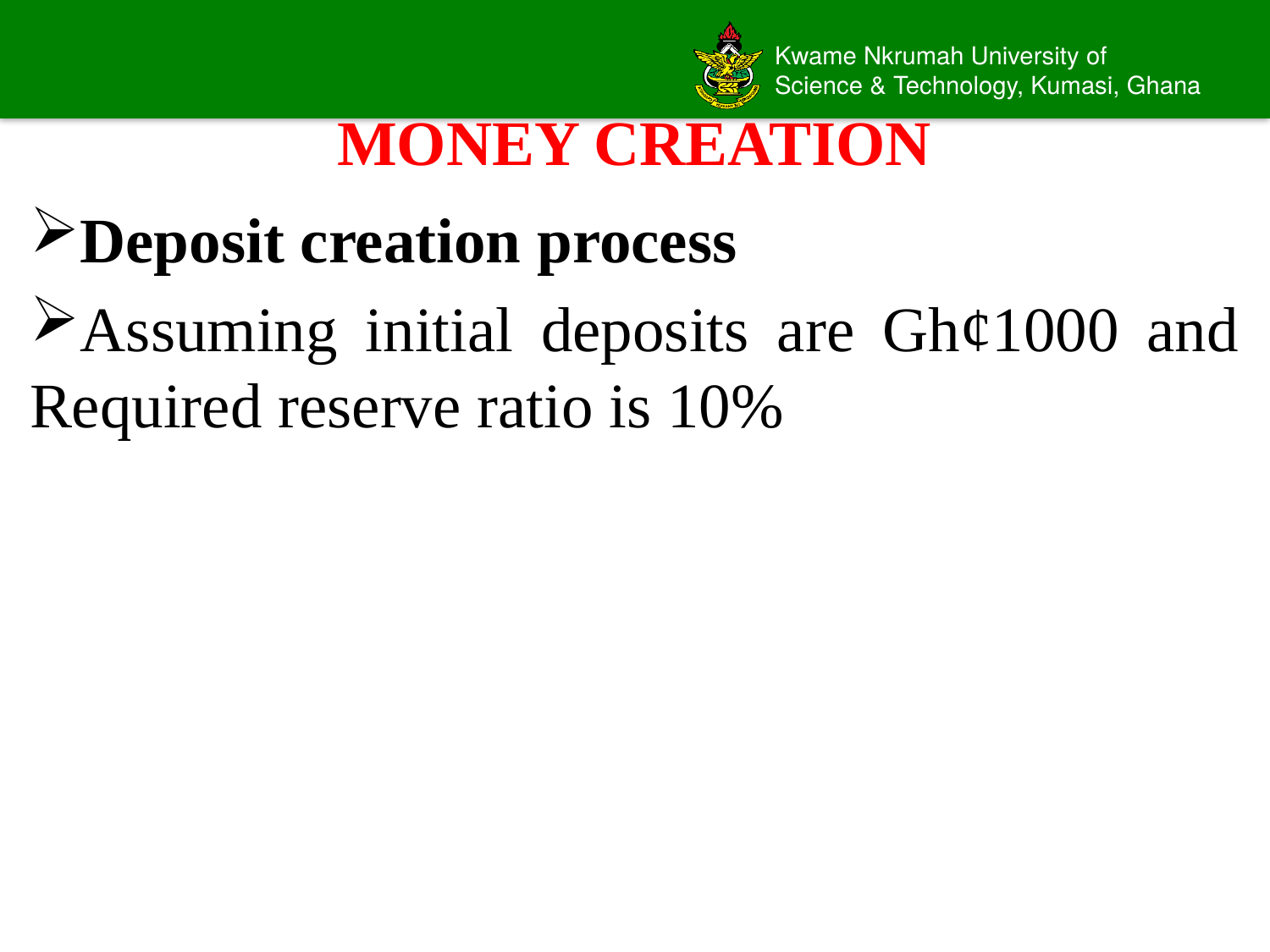

# MONEY CREATION
Deposit creation process
Assuming initial deposits are Gh¢1000 and Required reserve ratio is 10%